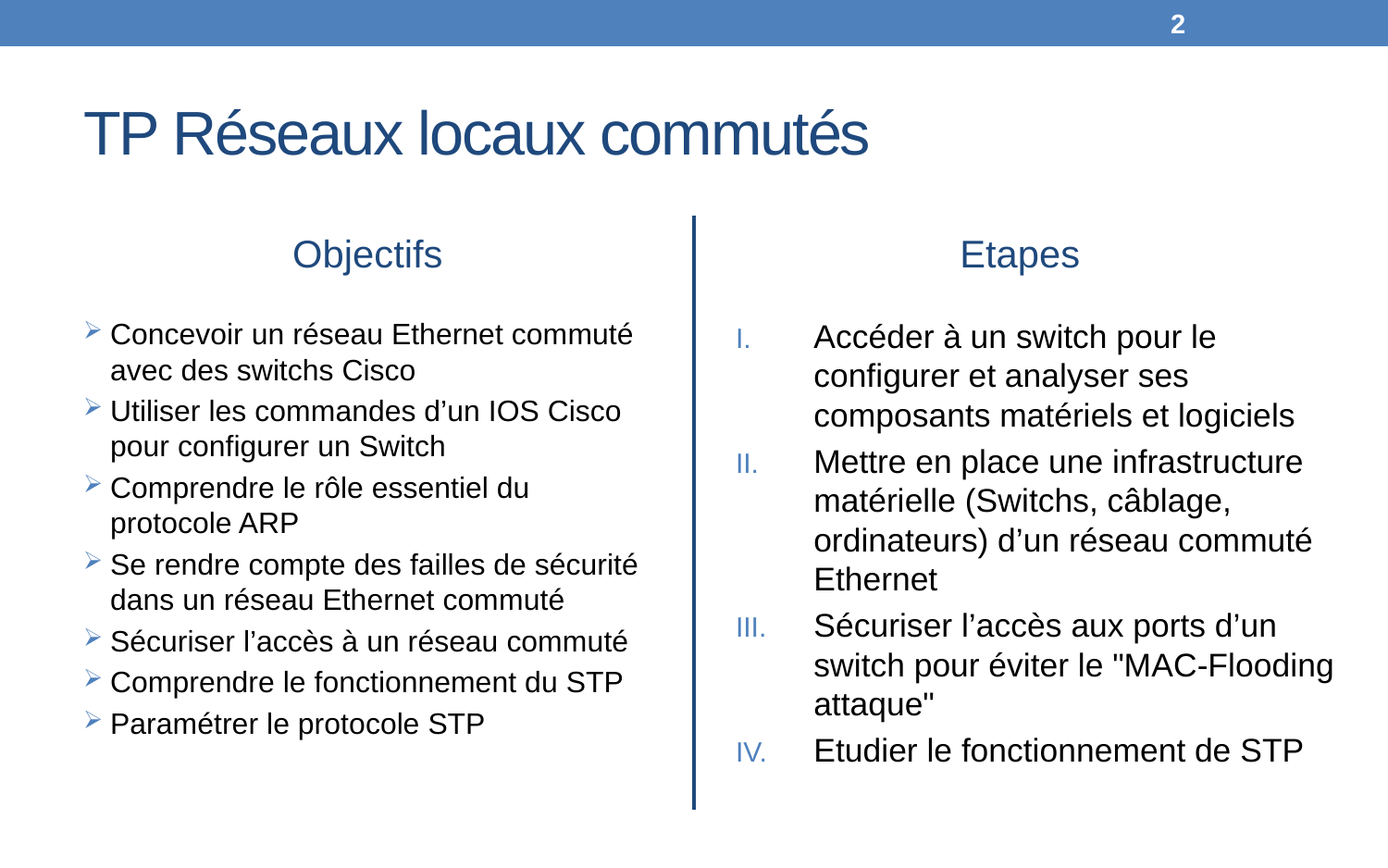

2
# TP Réseaux locaux commutés
Objectifs
Etapes
Concevoir un réseau Ethernet commuté avec des switchs Cisco
Utiliser les commandes d’un IOS Cisco pour configurer un Switch
Comprendre le rôle essentiel du protocole ARP
Se rendre compte des failles de sécurité dans un réseau Ethernet commuté
Sécuriser l’accès à un réseau commuté
Comprendre le fonctionnement du STP
Paramétrer le protocole STP
Accéder à un switch pour le configurer et analyser ses composants matériels et logiciels
Mettre en place une infrastructure matérielle (Switchs, câblage, ordinateurs) d’un réseau commuté Ethernet
Sécuriser l’accès aux ports d’un switch pour éviter le "MAC-Flooding attaque"
Etudier le fonctionnement de STP